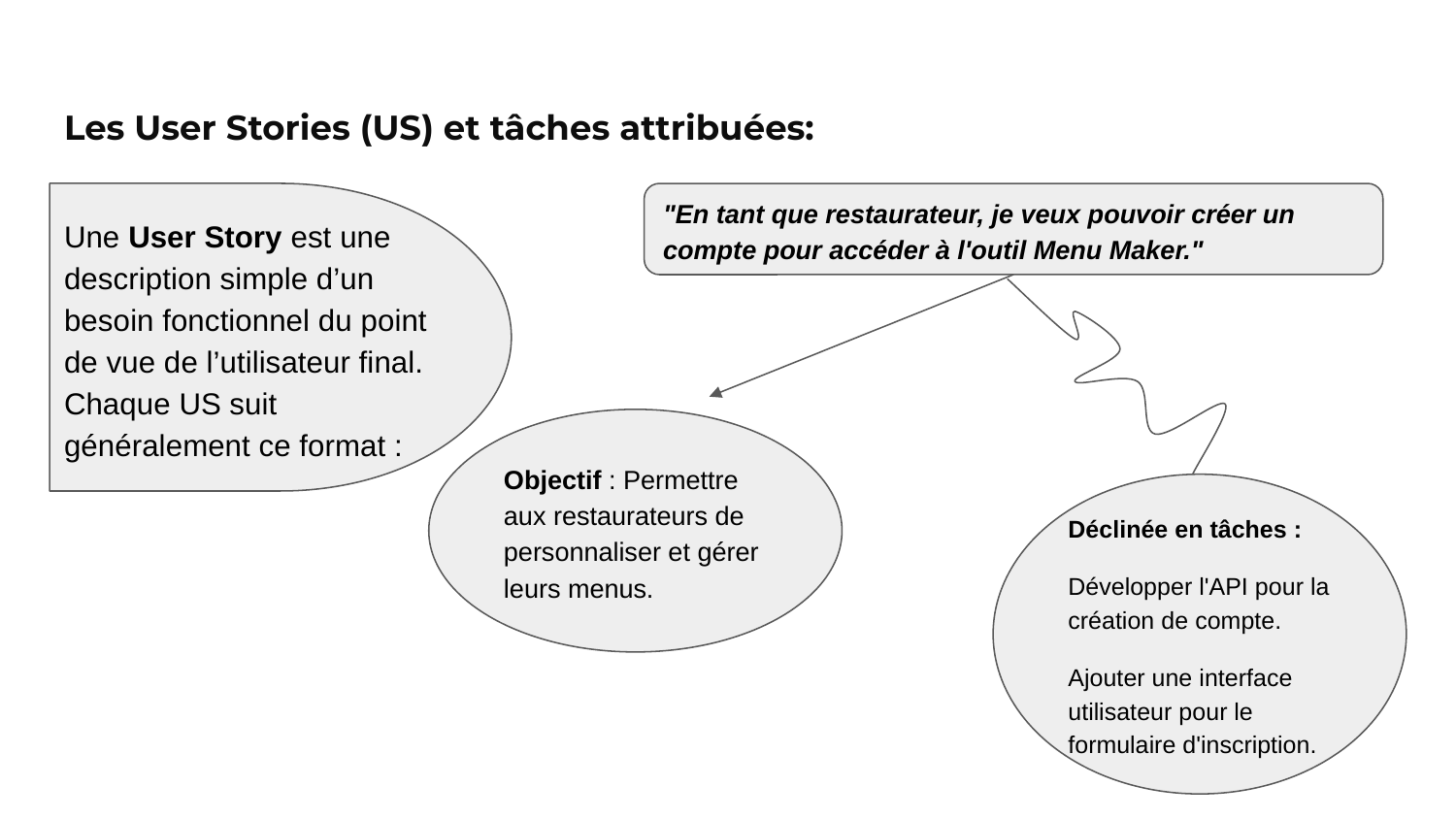

# Les User Stories (US) et tâches attribuées:
Une User Story est une description simple d’un besoin fonctionnel du point de vue de l’utilisateur final. Chaque US suit généralement ce format :
"En tant que restaurateur, je veux pouvoir créer un compte pour accéder à l'outil Menu Maker."

Objectif : Permettre aux restaurateurs de personnaliser et gérer leurs menus.
Déclinée en tâches :
Développer l'API pour la création de compte.
Ajouter une interface utilisateur pour le formulaire d'inscription.